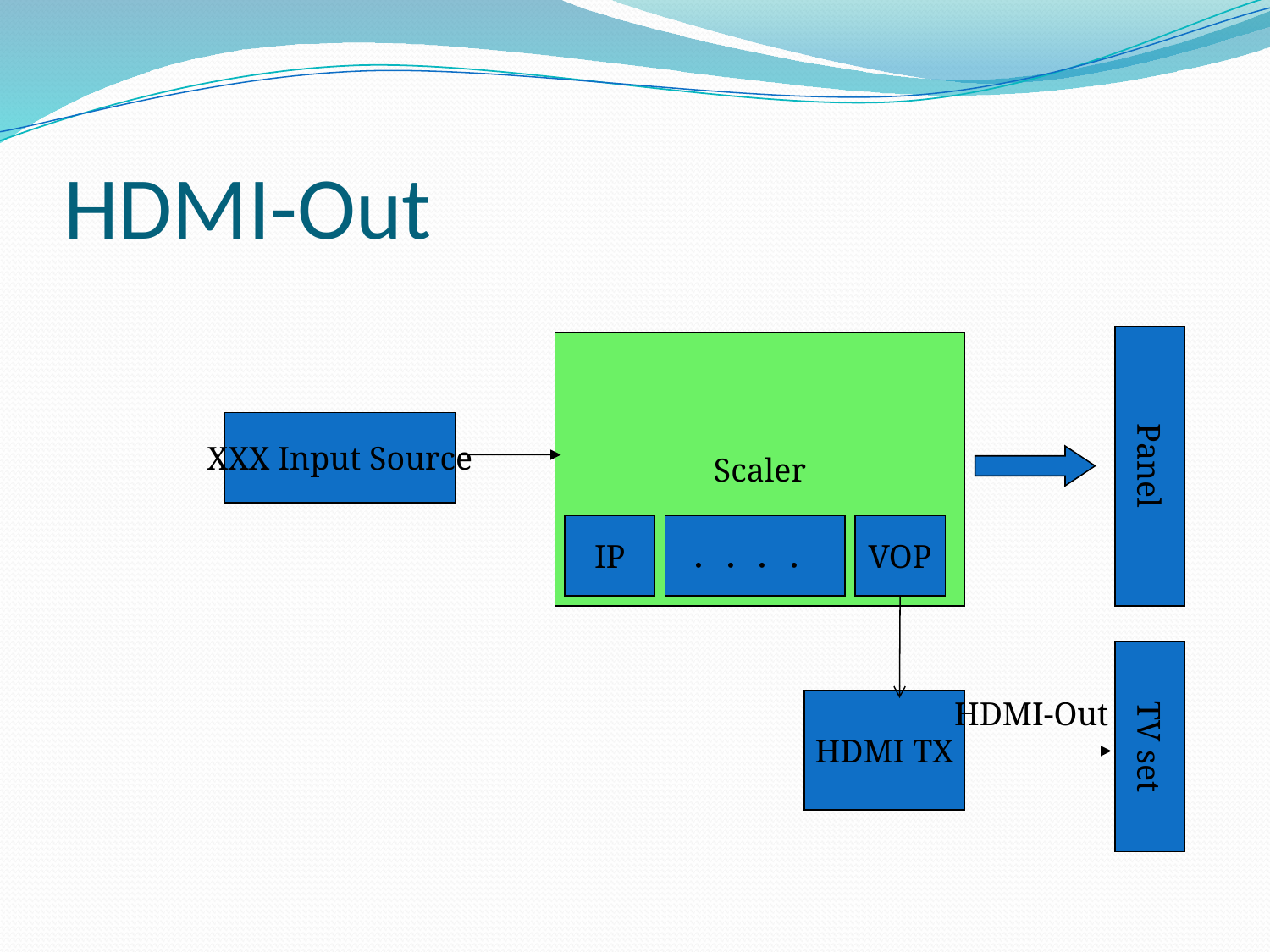

# HDMI-Out

Panel
Scaler
XXX Input Source

IP
．．．．
VOP
TV set
HDMI-Out
HDMI TX